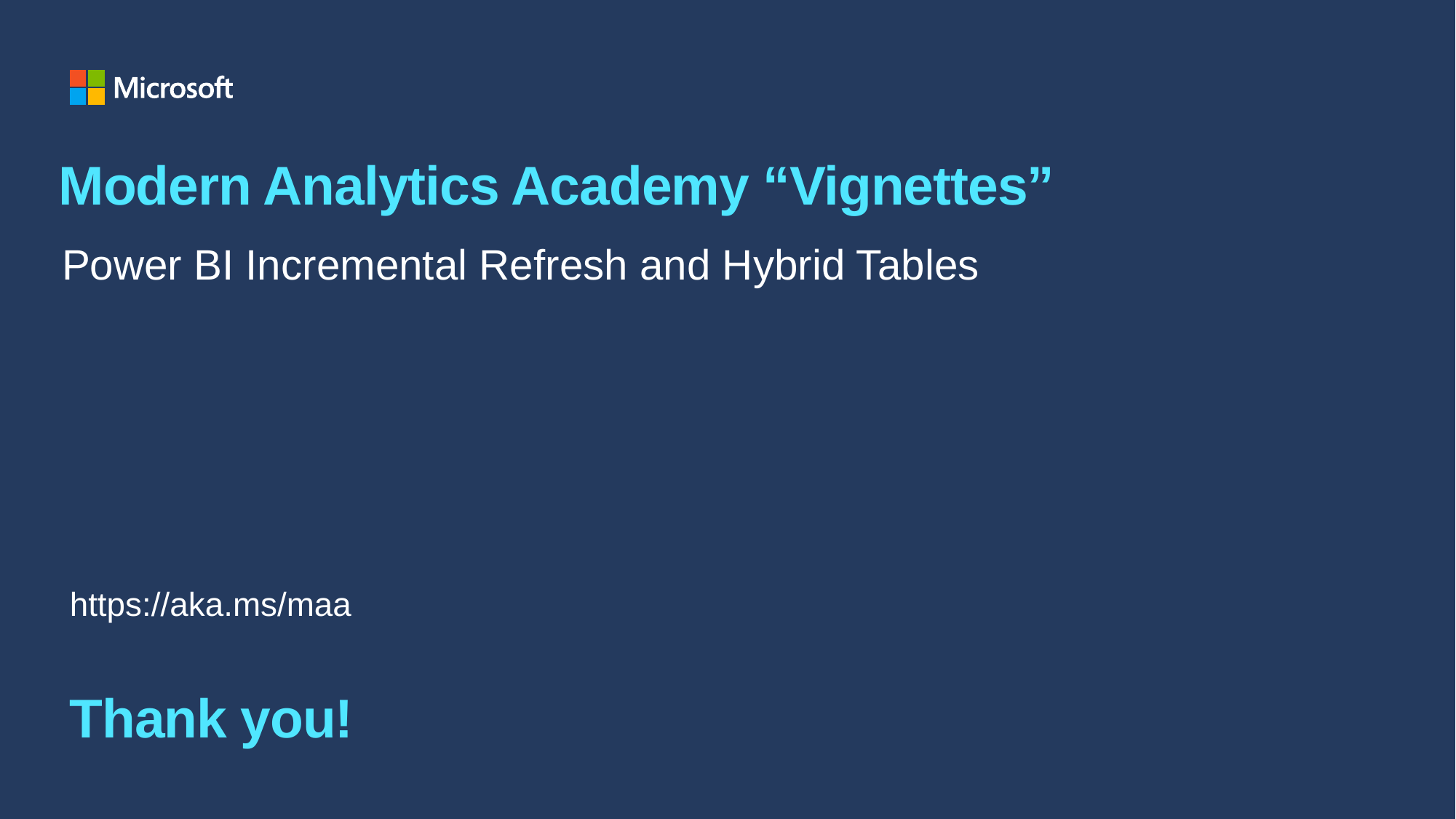

Modern Analytics Academy “Vignettes”
Power BI Incremental Refresh and Hybrid Tables
https://aka.ms/maa
# Thank you!